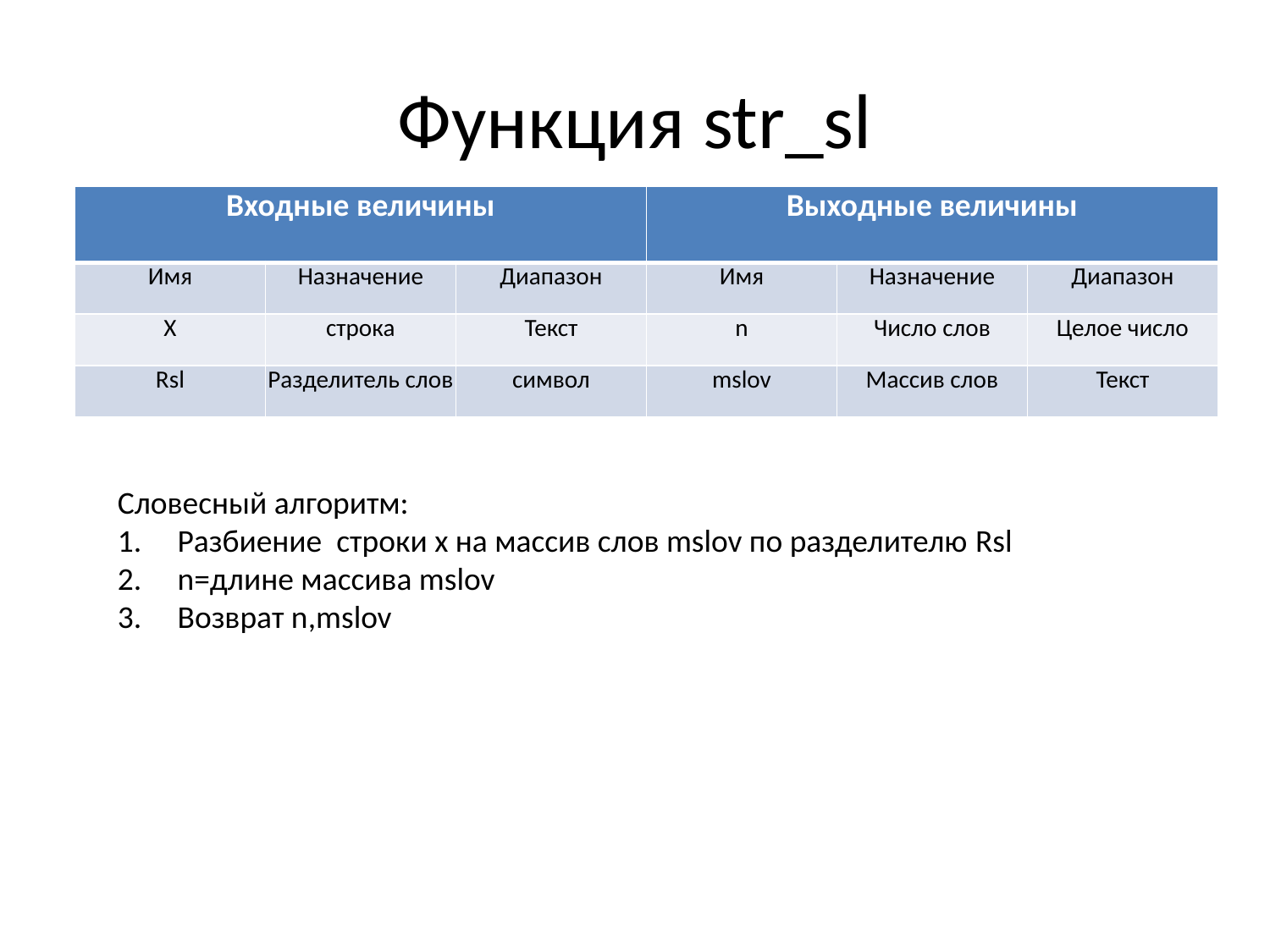

# Функция str_sl
| Входные величины |  |  | Выходные величины |  |  |
| --- | --- | --- | --- | --- | --- |
| Имя | Назначение | Диапазон | Имя | Назначение | Диапазон |
| X | строка | Текст | n | Число слов | Целое число |
| Rsl | Разделитель слов | символ | mslov | Массив слов | Текст |
Словесный алгоритм:
1.     Разбиение  строки x на массив слов mslov по разделителю Rsl
2.     n=длине массива mslov
3.     Возврат n,mslov